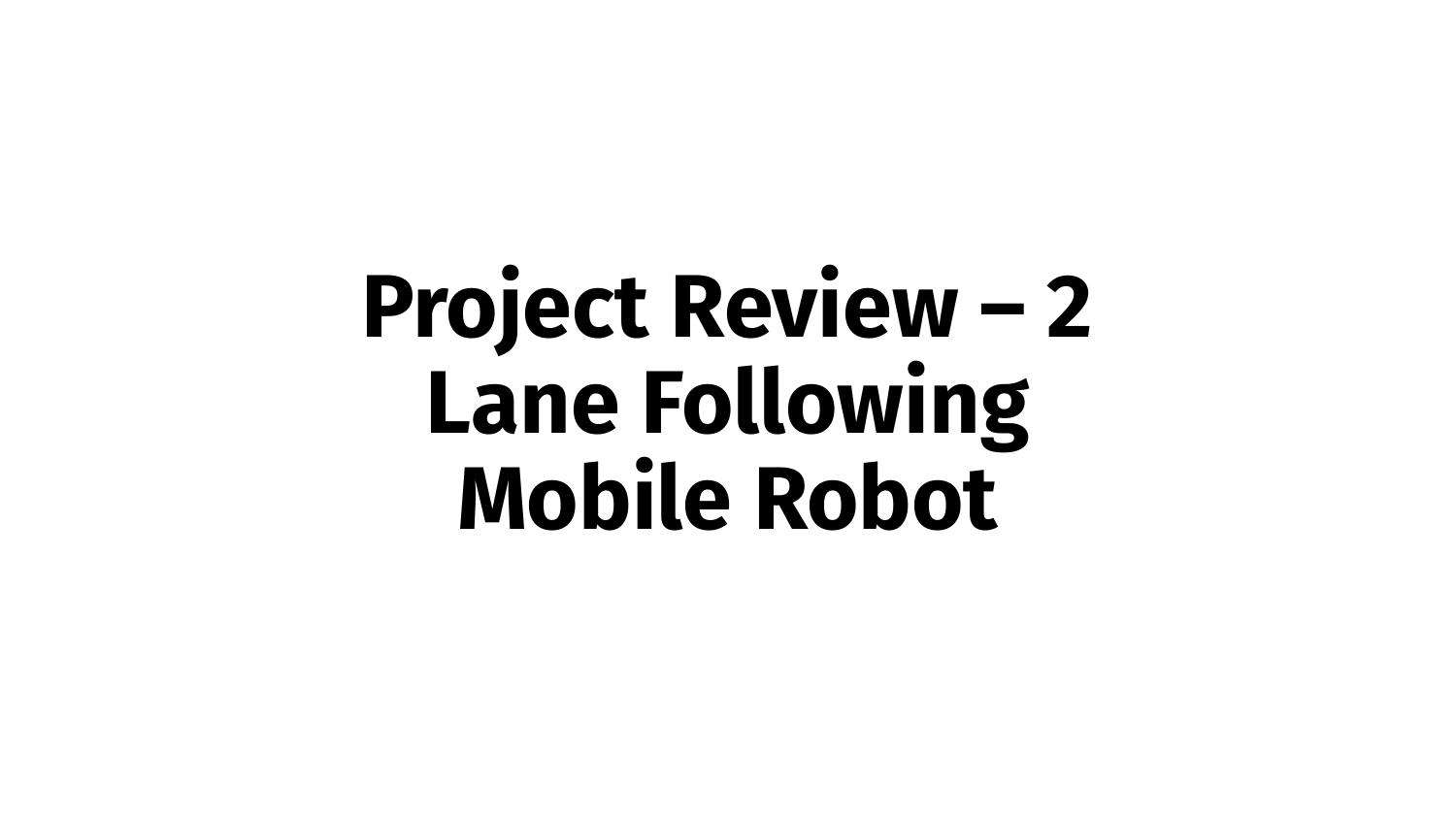

# Project Review – 2 Lane Following Mobile Robot